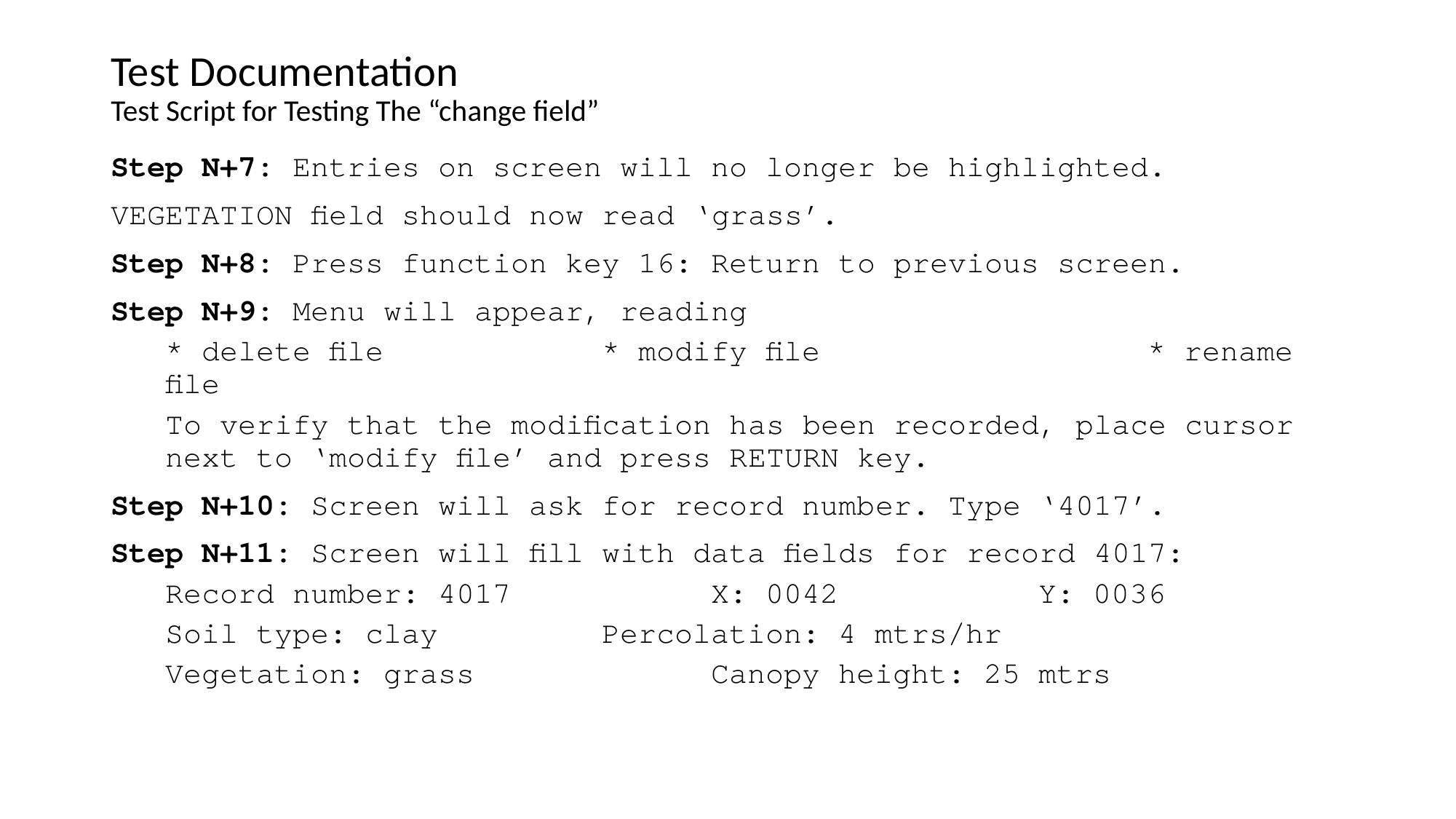

# Test Documentation Test Script for Testing The “change field”
Step N+7: Entries on screen will no longer be highlighted.
VEGETATION field should now read ‘grass’.
Step N+8: Press function key 16: Return to previous screen.
Step N+9: Menu will appear, reading
* delete file		* modify file			* rename file
To verify that the modification has been recorded, place cursor next to ‘modify file’ and press RETURN key.
Step N+10: Screen will ask for record number. Type ‘4017’.
Step N+11: Screen will fill with data fields for record 4017:
Record number: 4017 		X: 0042 		Y: 0036
Soil type: clay 		Percolation: 4 mtrs/hr
Vegetation: grass 		Canopy height: 25 mtrs